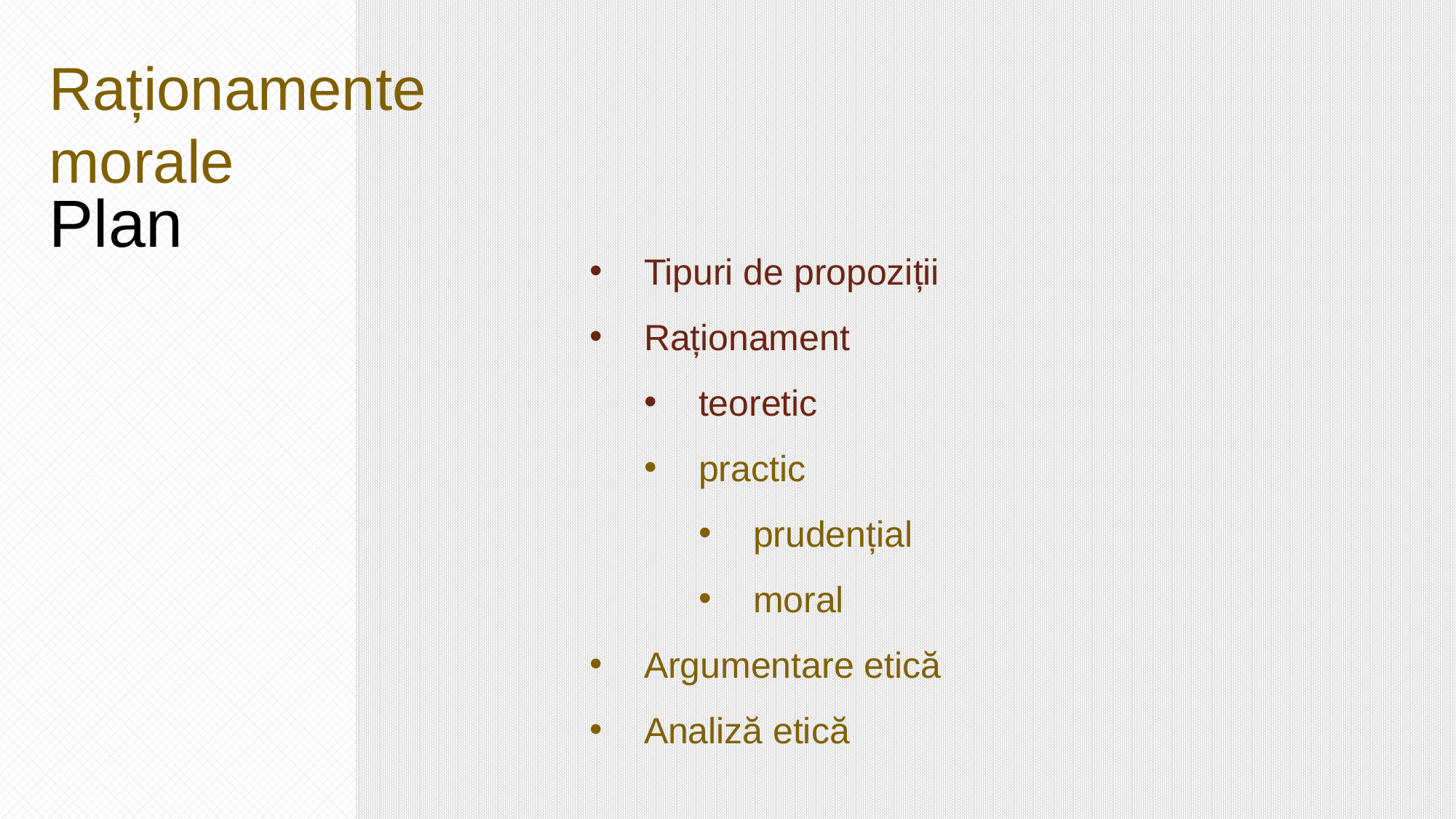

Raționamente morale
Plan
Tipuri de propoziții
Raționament
teoretic
practic
prudențial
moral
Argumentare etică
Analiză etică